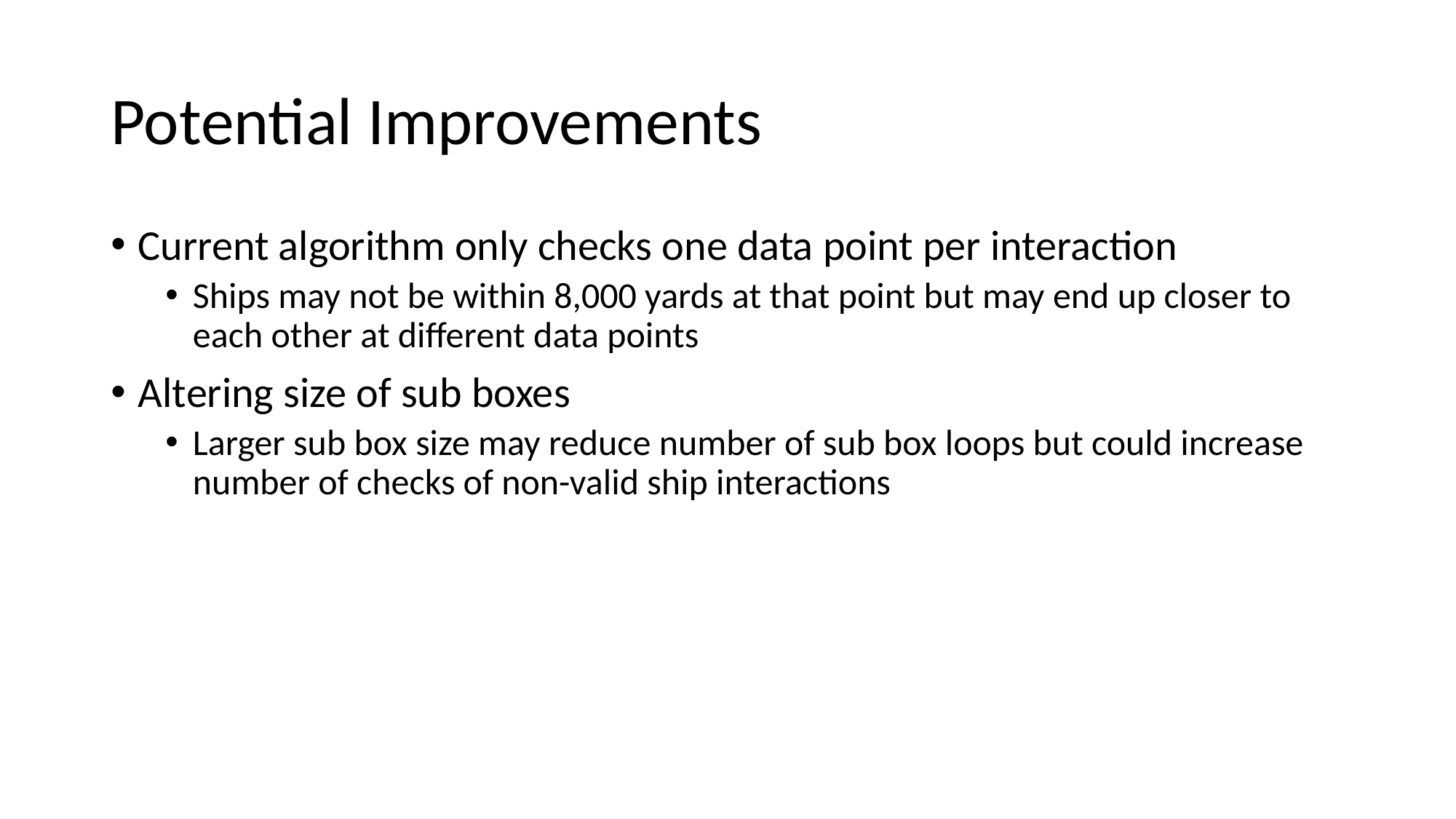

# Potential Improvements
Current algorithm only checks one data point per interaction
Ships may not be within 8,000 yards at that point but may end up closer to each other at different data points
Altering size of sub boxes
Larger sub box size may reduce number of sub box loops but could increase number of checks of non-valid ship interactions